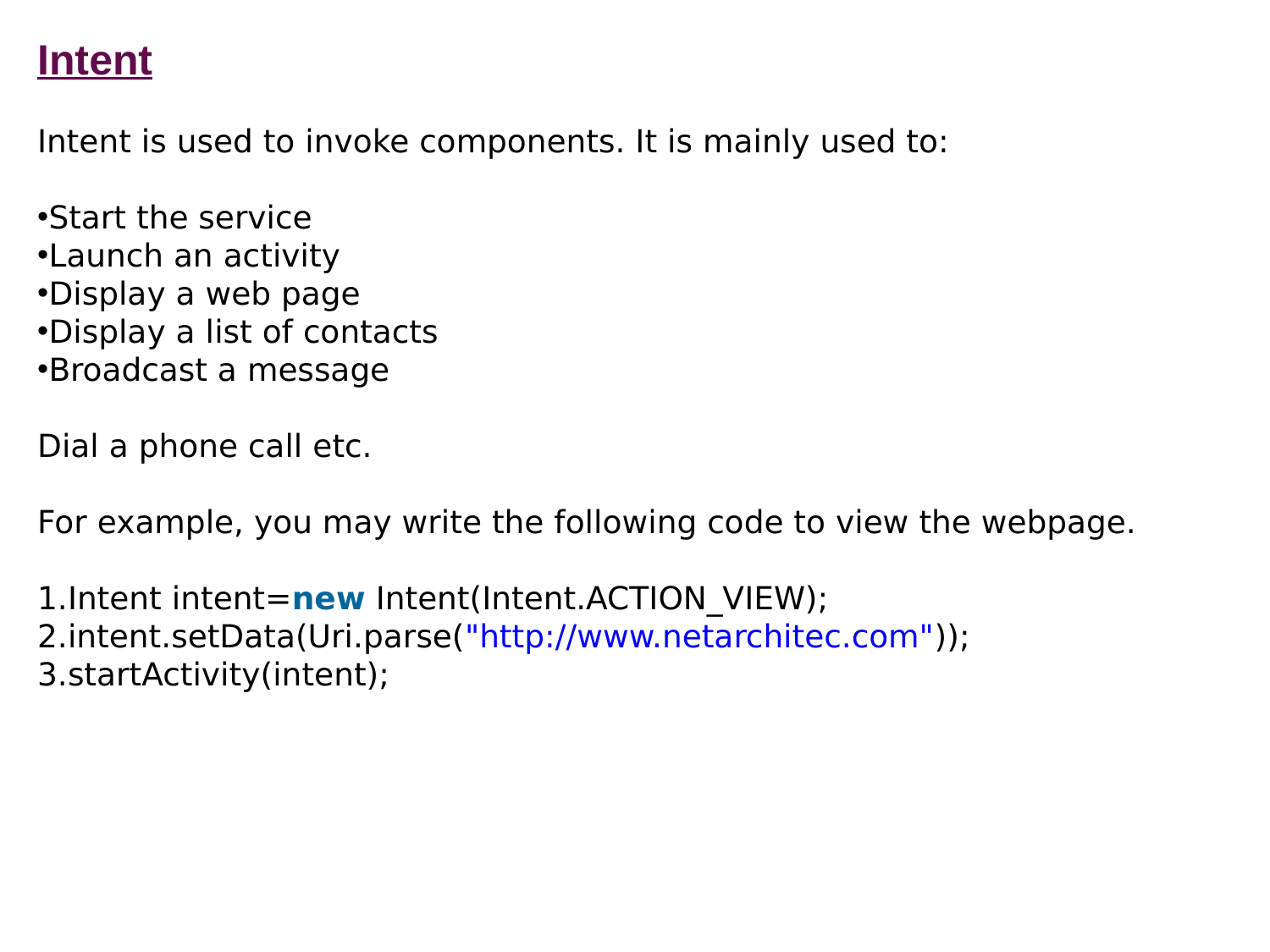

Intent

Intent is used to invoke components. It is mainly used to:

Start the service
Launch an activity
Display a web page
Display a list of contacts
Broadcast a message

Dial a phone call etc.

For example, you may write the following code to view the webpage.

Intent intent=new Intent(Intent.ACTION_VIEW);
intent.setData(Uri.parse("http://www.netarchitec.com"));
startActivity(intent);